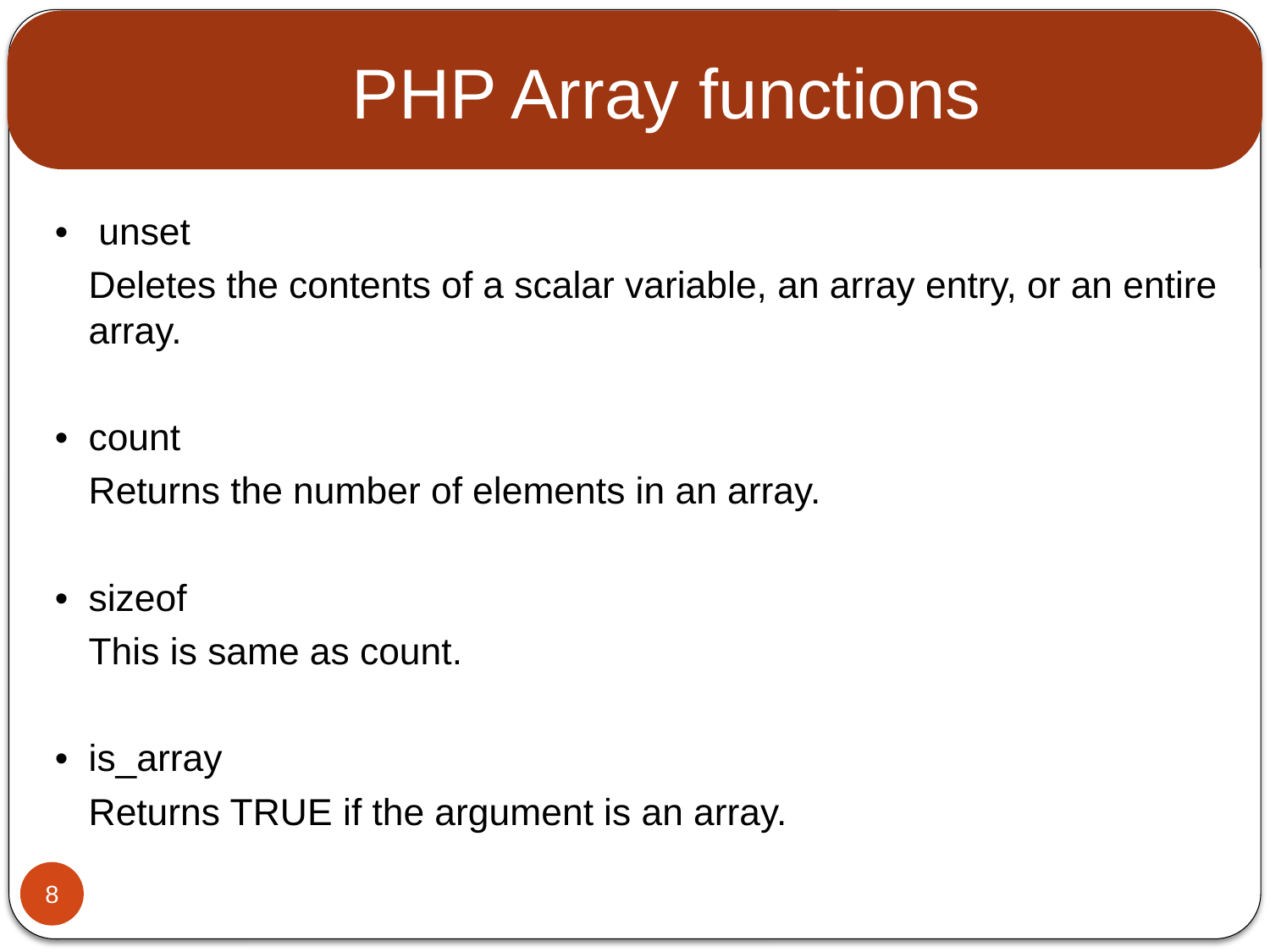

# PHP Array functions
•	unset
		Deletes the contents of a scalar variable, an array entry, or an entire 	array.

•	count
		Returns the number of elements in an array.

•	sizeof
		This is same as count.

•	is_array
		Returns TRUE if the argument is an array.
8